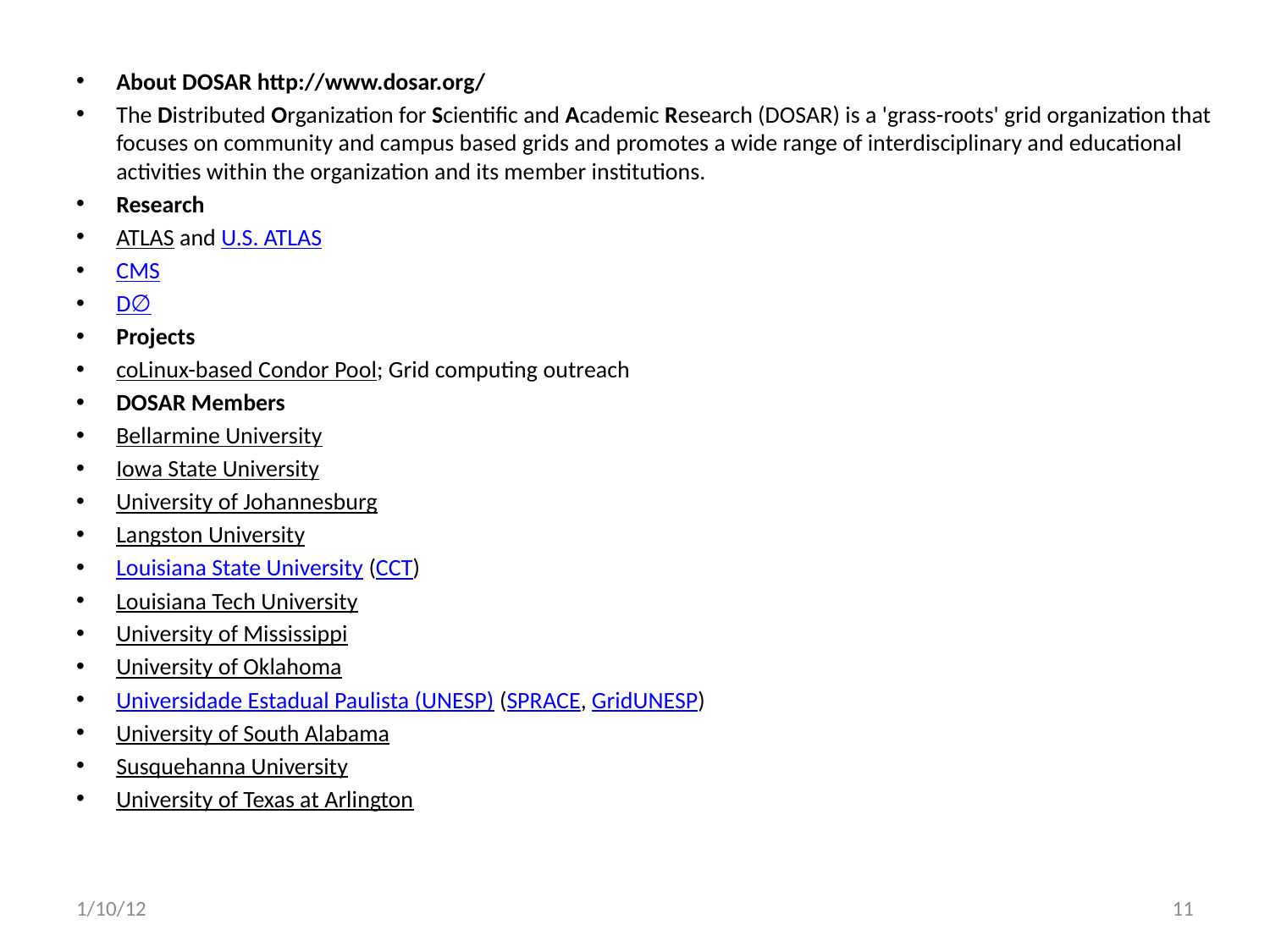

About DOSAR http://www.dosar.org/
The Distributed Organization for Scientific and Academic Research (DOSAR) is a 'grass-roots' grid organization that focuses on community and campus based grids and promotes a wide range of interdisciplinary and educational activities within the organization and its member institutions.
Research
ATLAS and U.S. ATLAS
CMS
D∅
Projects
coLinux-based Condor Pool; Grid computing outreach
DOSAR Members
Bellarmine University
Iowa State University
University of Johannesburg
Langston University
Louisiana State University (CCT)
Louisiana Tech University
University of Mississippi
University of Oklahoma
Universidade Estadual Paulista (UNESP) (SPRACE, GridUNESP)
University of South Alabama
Susquehanna University
University of Texas at Arlington
1/10/12
11